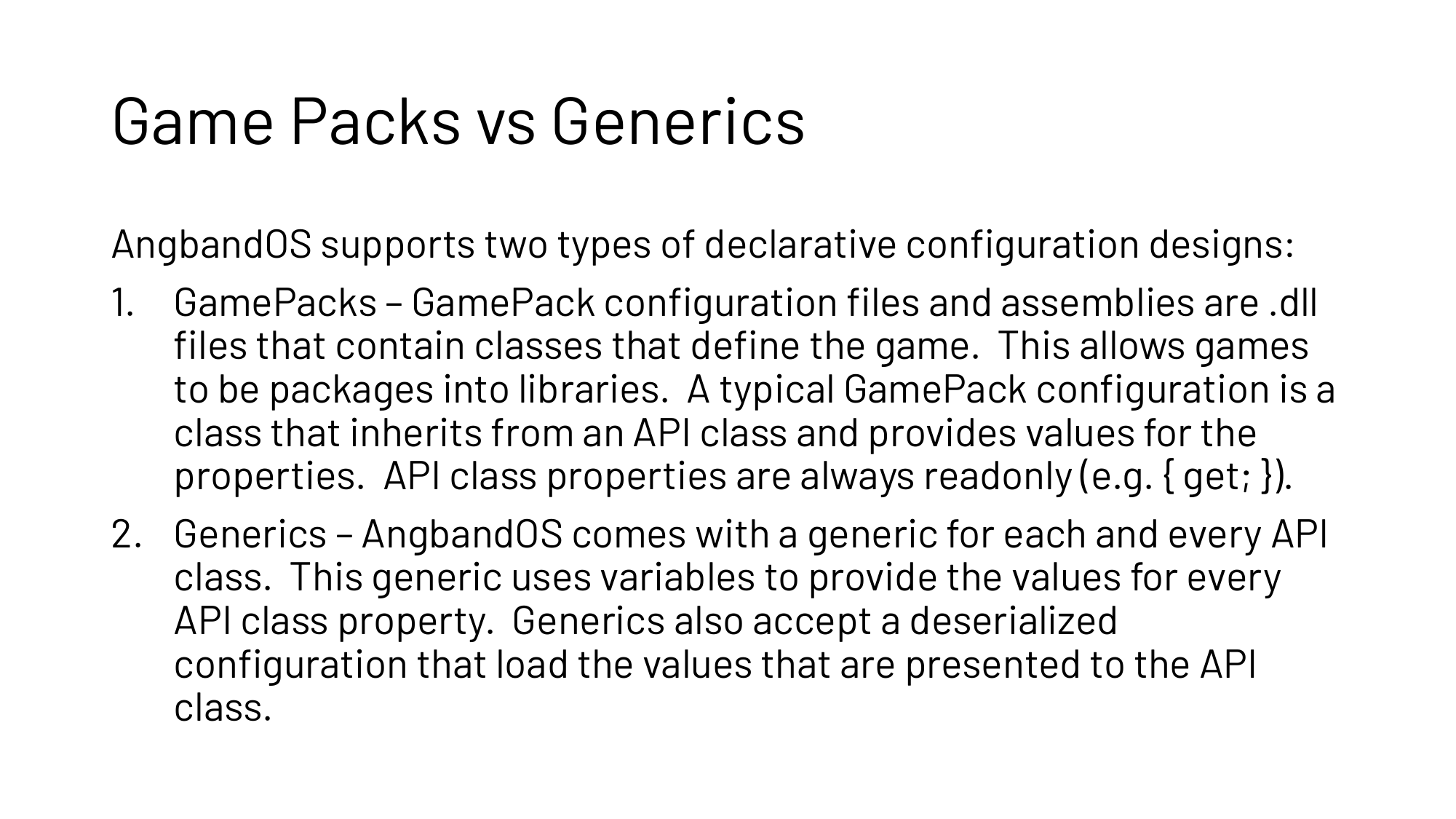

# Game Packs vs Generics
AngbandOS supports two types of declarative configuration designs:
GamePacks – GamePack configuration files and assemblies are .dll files that contain classes that define the game.  This allows games to be packages into libraries.  A typical GamePack configuration is a class that inherits from an API class and provides values for the properties.  API class properties are always readonly (e.g. { get; }).
Generics – AngbandOS comes with a generic for each and every API class.  This generic uses variables to provide the values for every API class property.  Generics also accept a deserialized configuration that load the values that are presented to the API class.